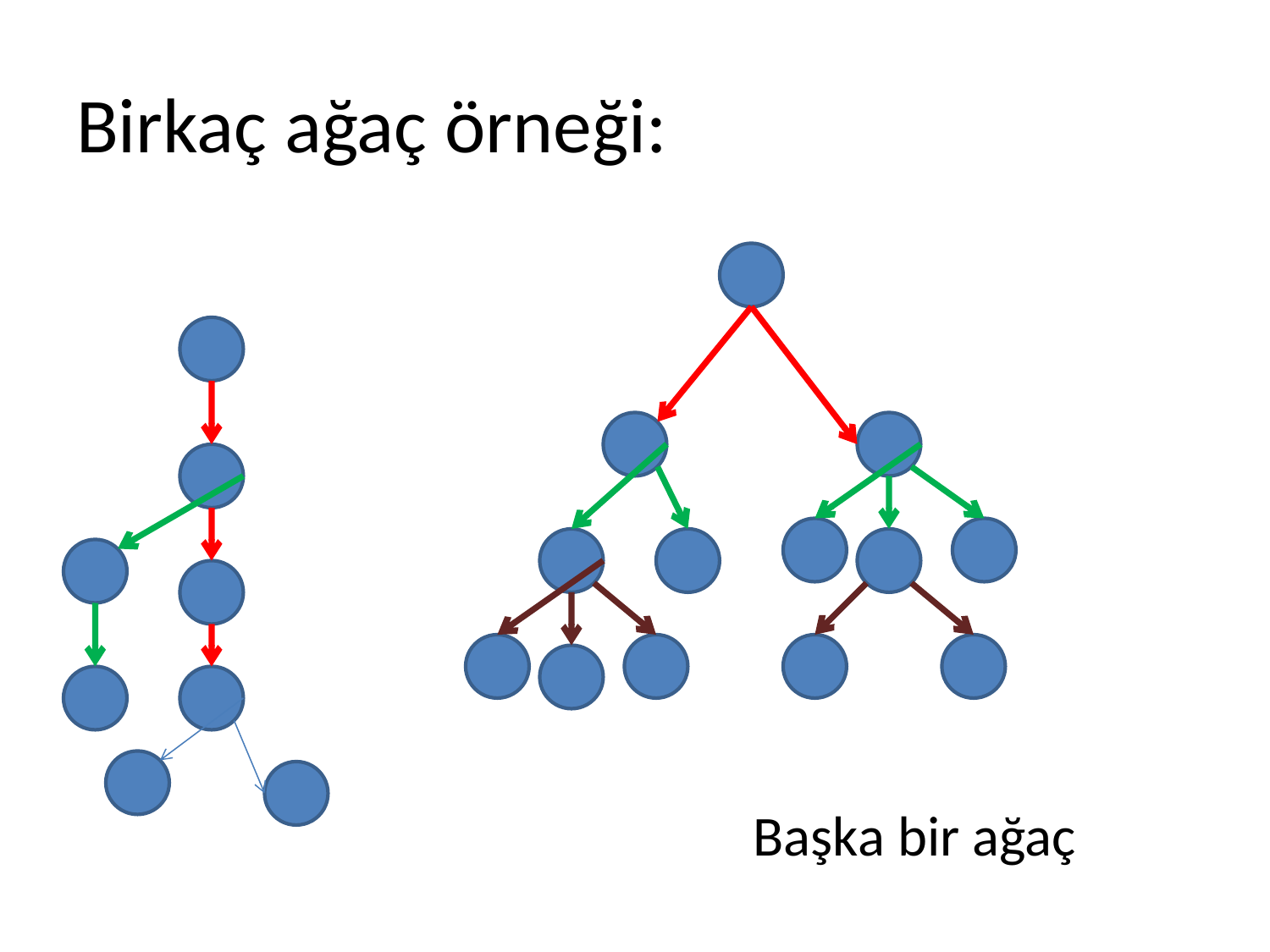

# Birkaç ağaç örneği:

Başka bir ağaç